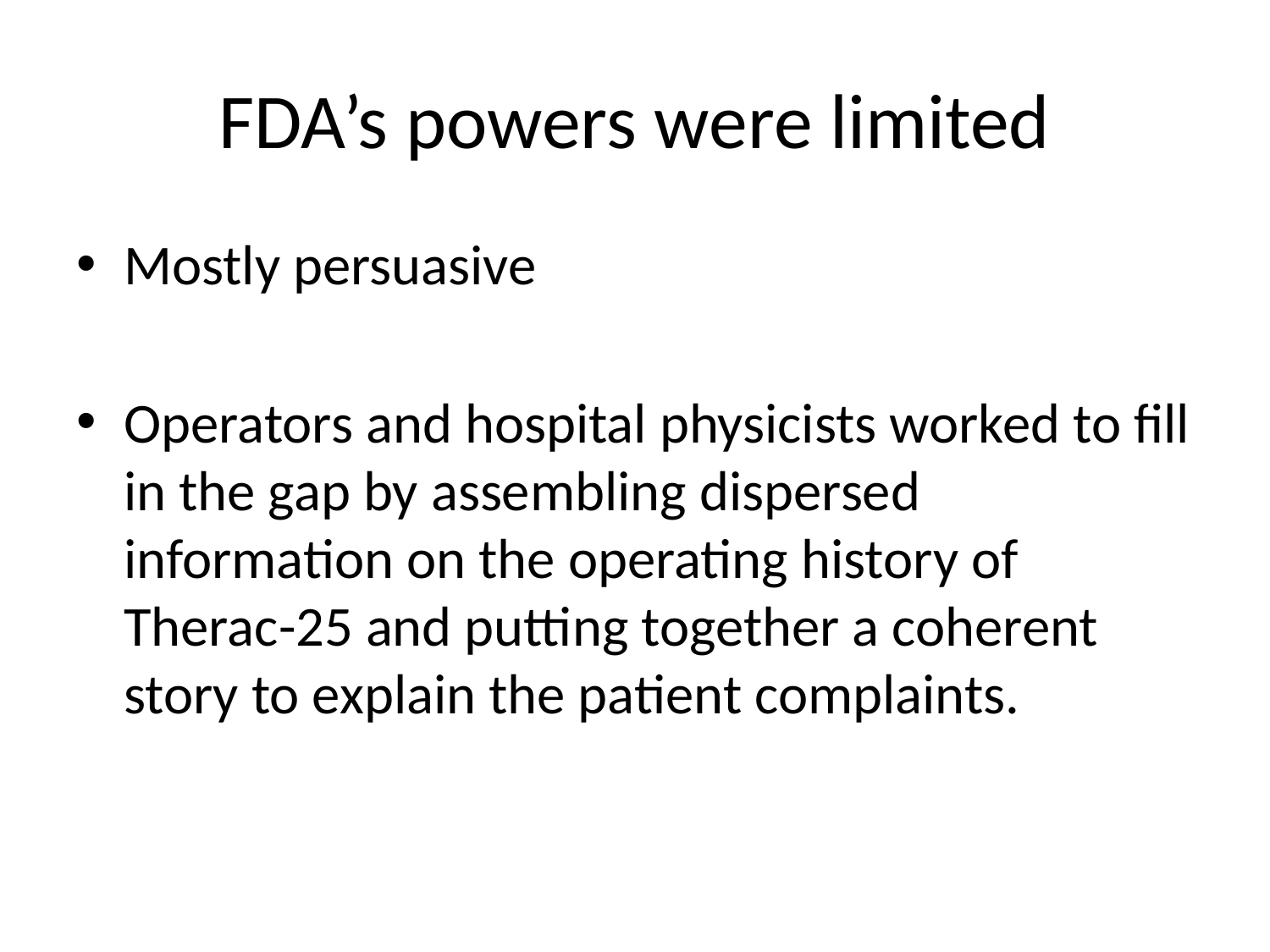

# FDA’s powers were limited
Mostly persuasive

Operators and hospital physicists worked to fill in the gap by assembling dispersed information on the operating history of Therac-25 and putting together a coherent story to explain the patient complaints.